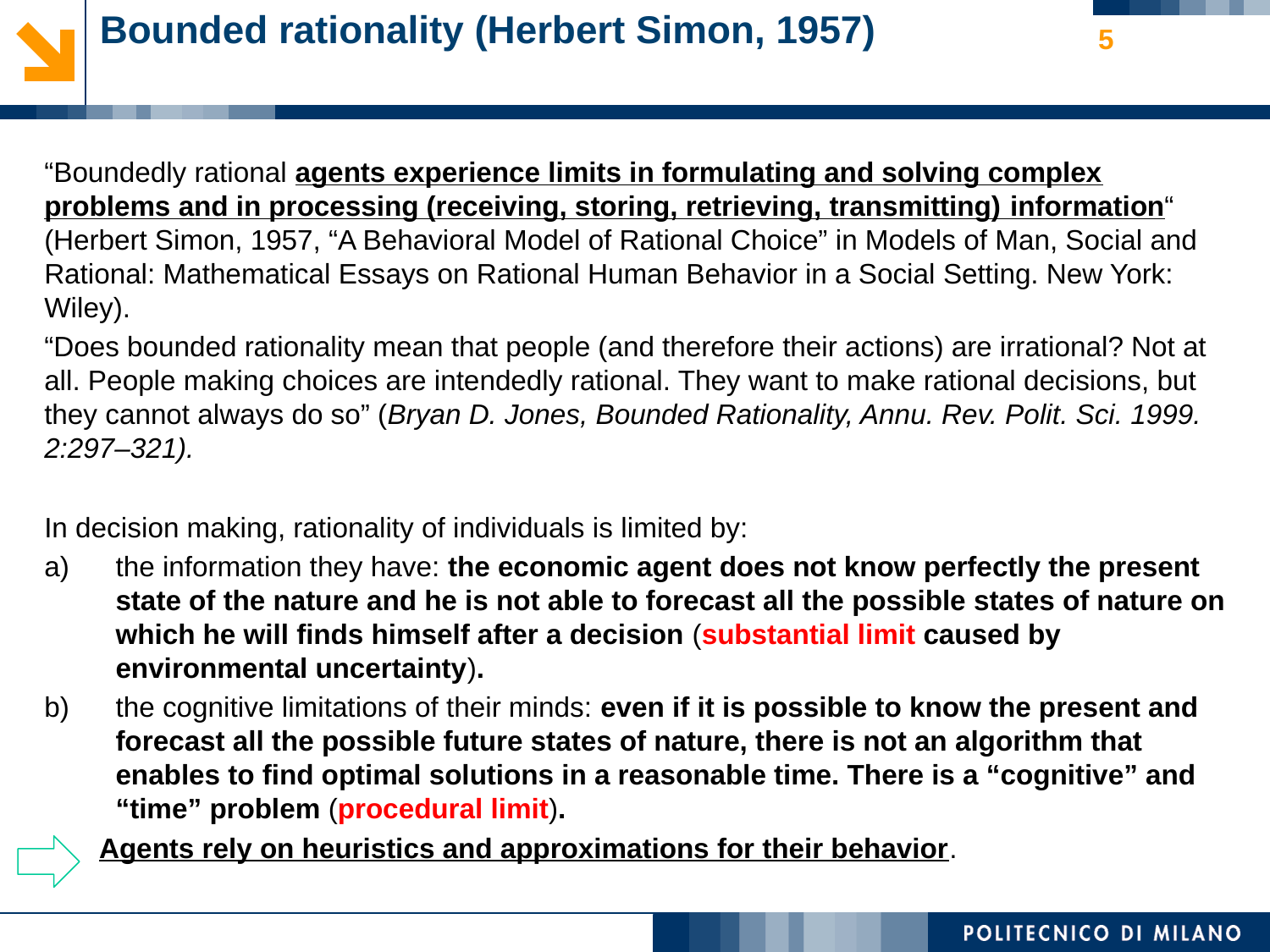

# Bounded rationality (Herbert Simon, 1957)
5
“Boundedly rational agents experience limits in formulating and solving complex problems and in processing (receiving, storing, retrieving, transmitting) information“ (Herbert Simon, 1957, “A Behavioral Model of Rational Choice” in Models of Man, Social and Rational: Mathematical Essays on Rational Human Behavior in a Social Setting. New York: Wiley).
“Does bounded rationality mean that people (and therefore their actions) are irrational? Not at all. People making choices are intendedly rational. They want to make rational decisions, but they cannot always do so” (Bryan D. Jones, Bounded Rationality, Annu. Rev. Polit. Sci. 1999. 2:297–321).

In decision making, rationality of individuals is limited by:
the information they have: the economic agent does not know perfectly the present state of the nature and he is not able to forecast all the possible states of nature on which he will finds himself after a decision (substantial limit caused by environmental uncertainty).
the cognitive limitations of their minds: even if it is possible to know the present and forecast all the possible future states of nature, there is not an algorithm that enables to find optimal solutions in a reasonable time. There is a “cognitive” and “time” problem (procedural limit).
       Agents rely on heuristics and approximations for their behavior.